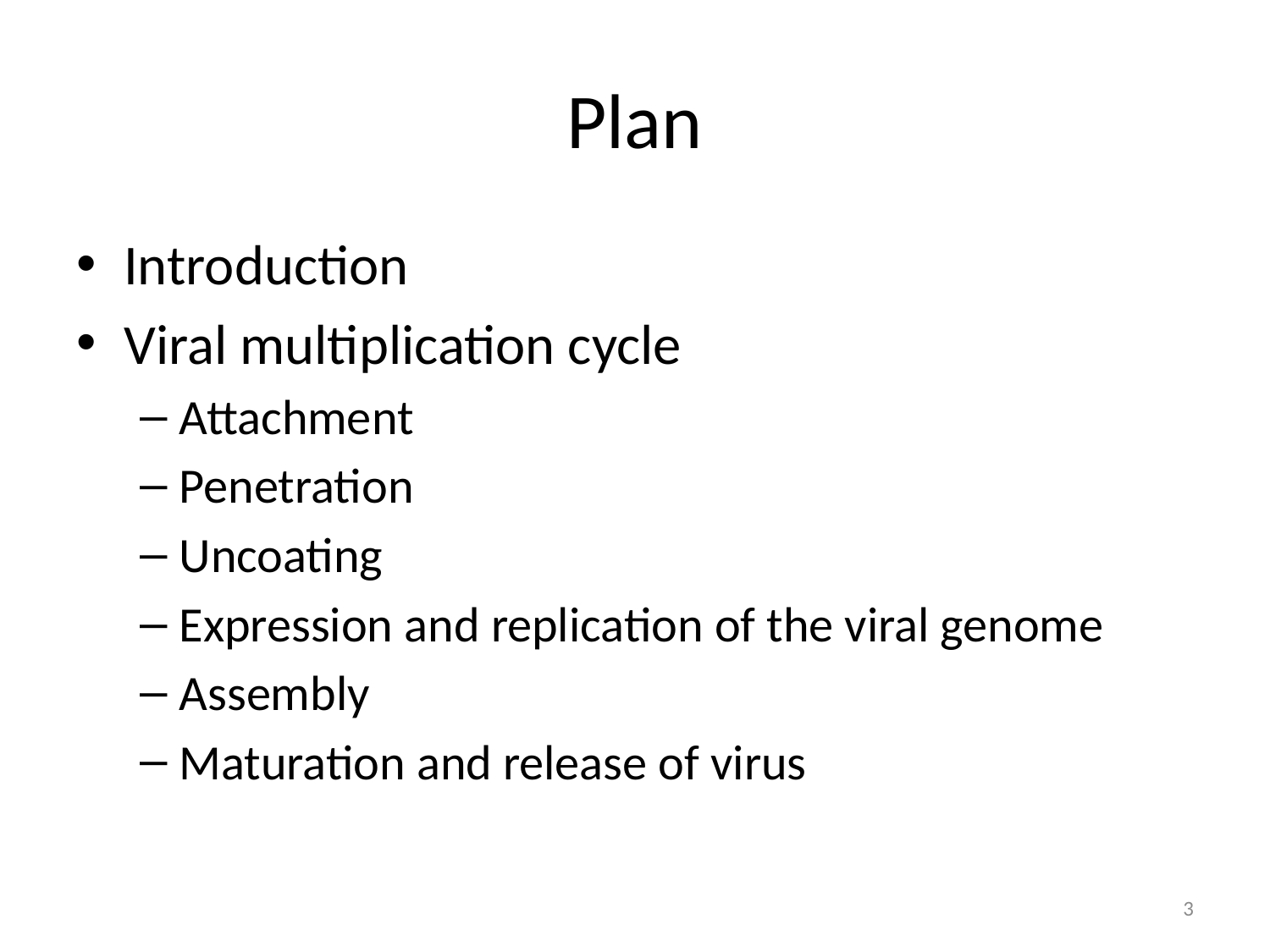

# Plan
Introduction
Viral multiplication cycle
Attachment
Penetration
Uncoating
Expression and replication of the viral genome
Assembly
Maturation and release of virus

3